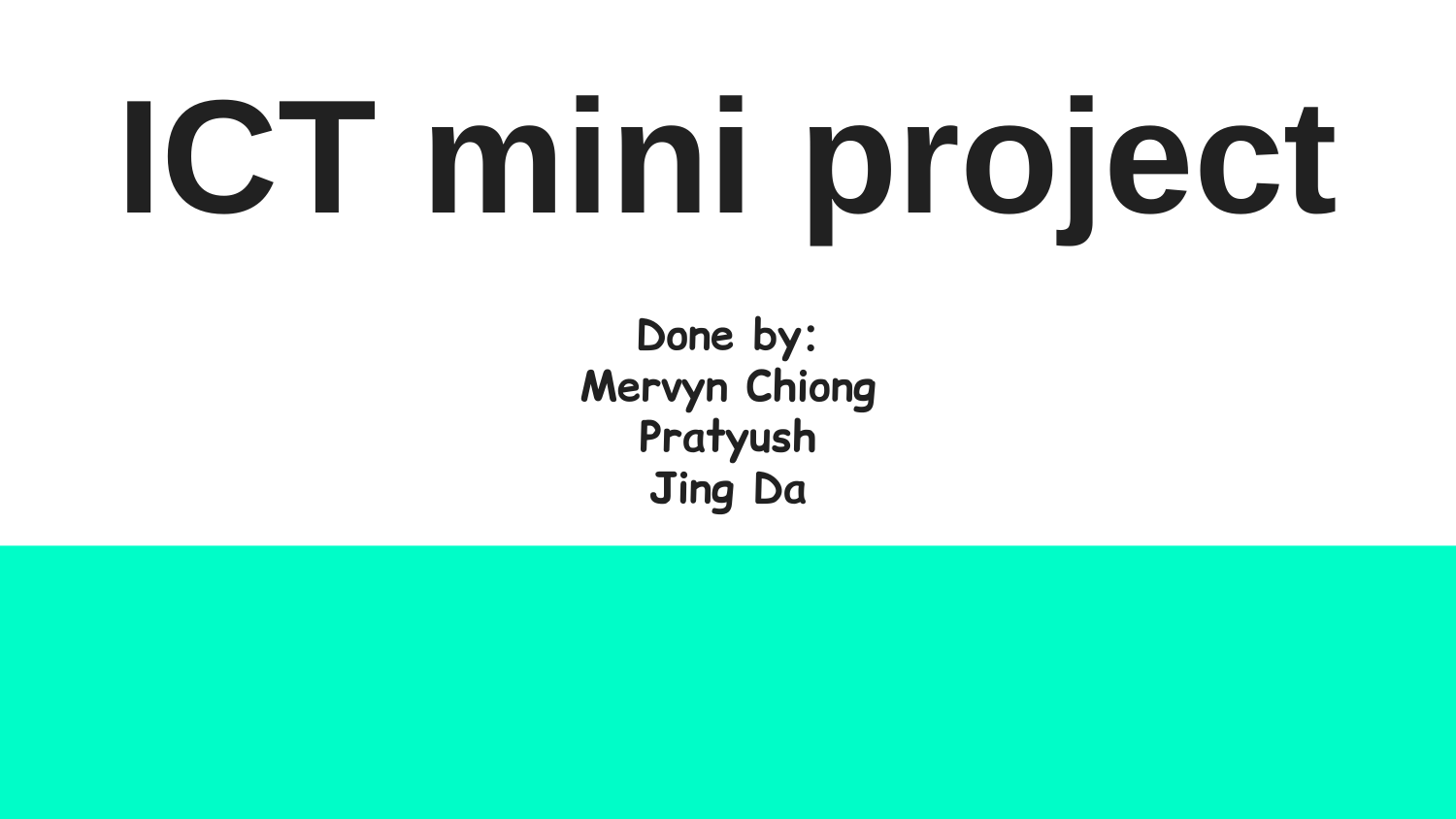

# ICT mini project
Done by:
Mervyn Chiong
Pratyush
Jing Da